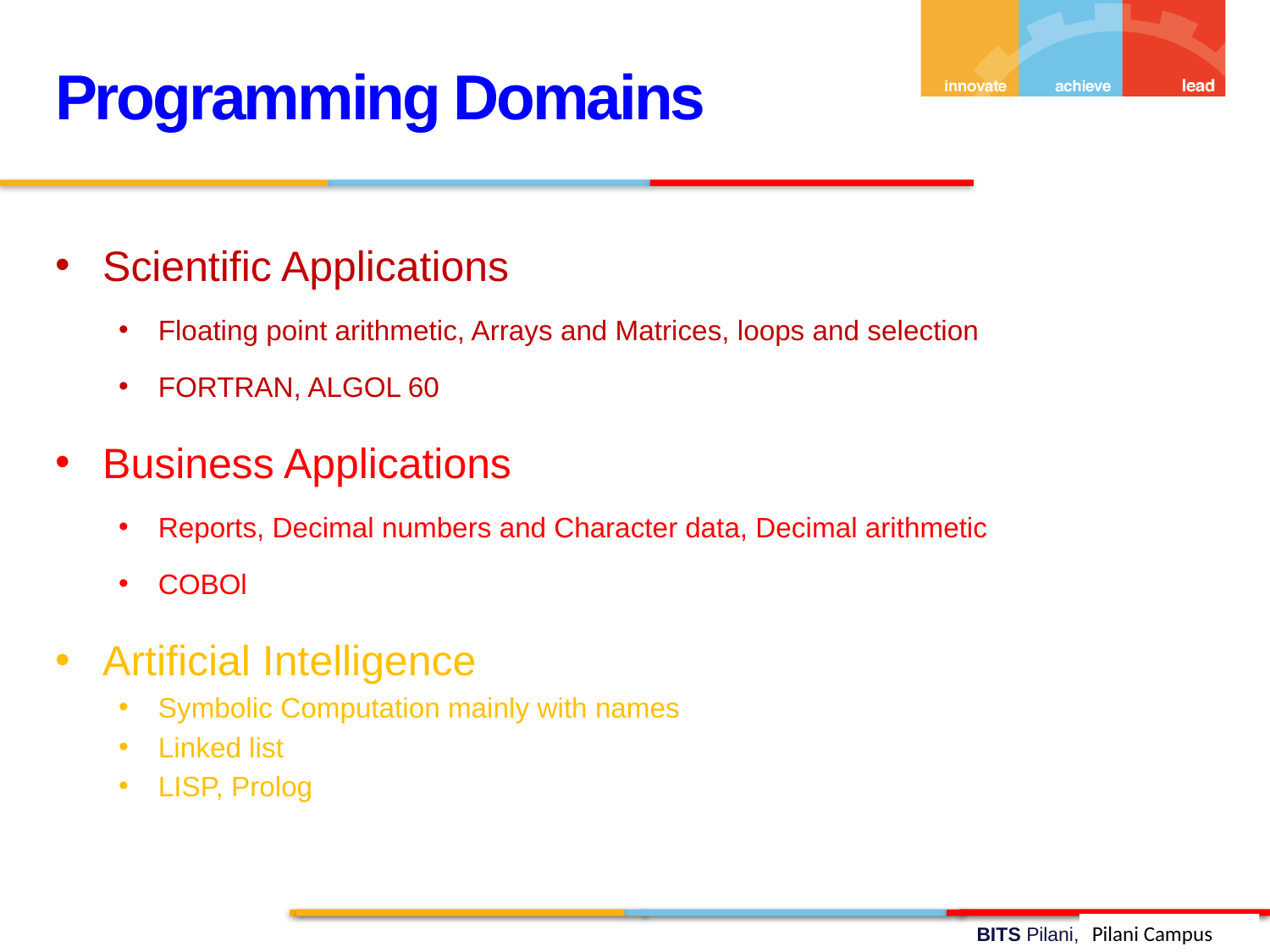

Programming Domains
Scientific Applications
Floating point arithmetic, Arrays and Matrices, loops and selection
FORTRAN, ALGOL 60
Business Applications
Reports, Decimal numbers and Character data, Decimal arithmetic
COBOl
Artificial Intelligence
Symbolic Computation mainly with names
Linked list
LISP, Prolog
Pilani Campus